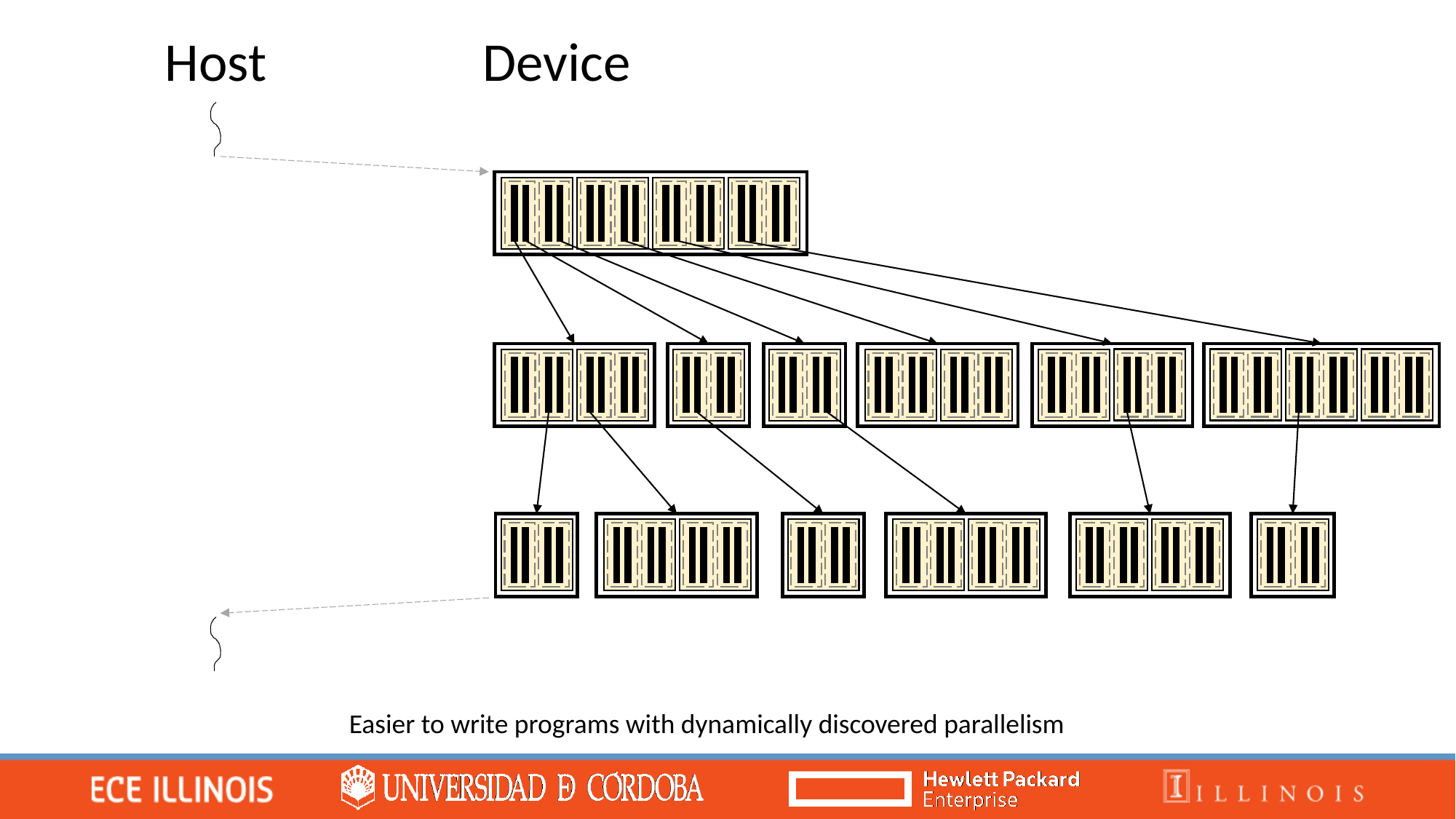

Host
Device

Easier to write programs with dynamically discovered parallelism